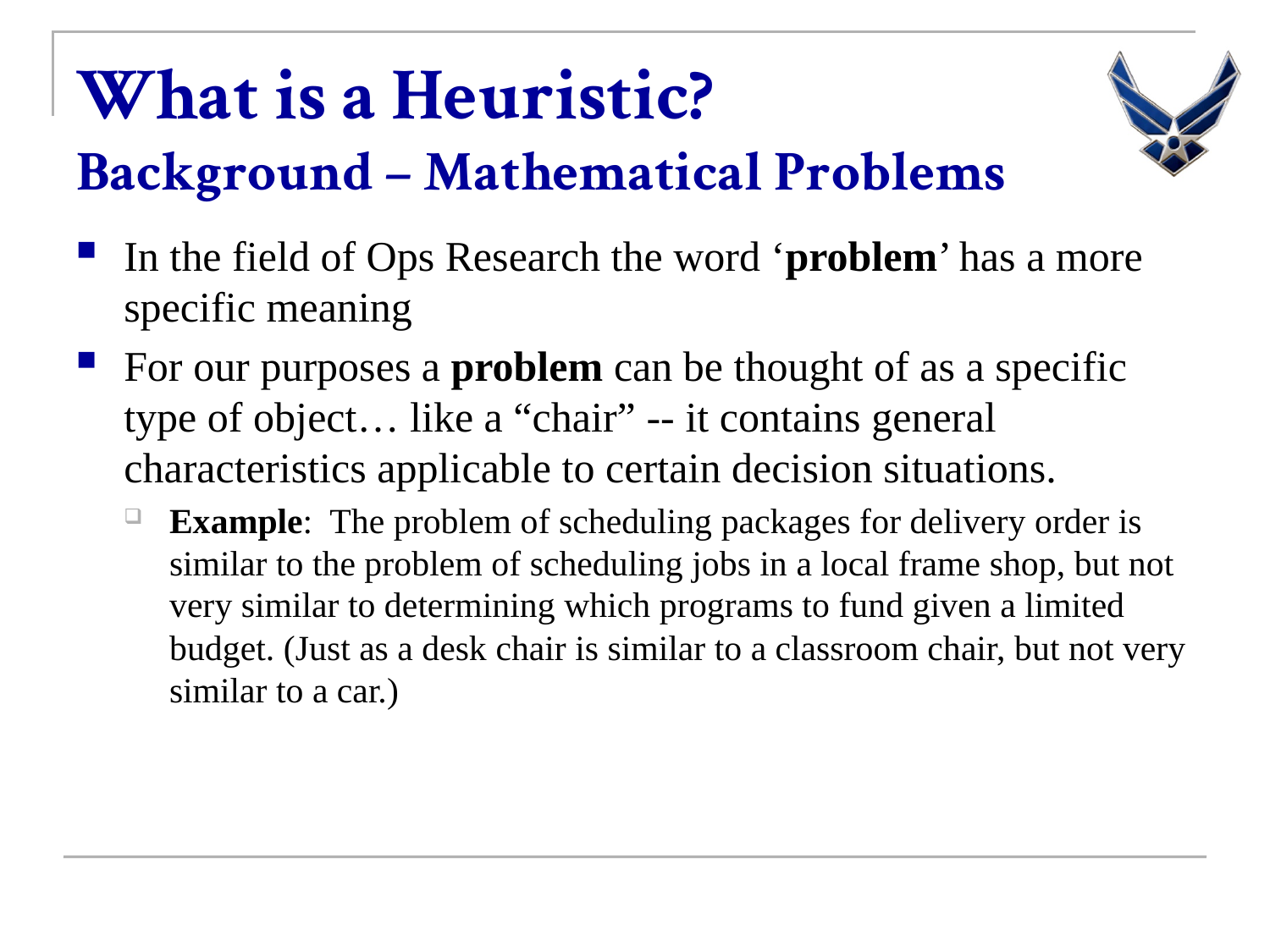

# What is a Heuristic? Background – Mathematical Problems
In the field of Ops Research the word ‘problem’ has a more specific meaning
For our purposes a problem can be thought of as a specific type of object… like a “chair” -- it contains general characteristics applicable to certain decision situations.
Example:  The problem of scheduling packages for delivery order is similar to the problem of scheduling jobs in a local frame shop, but not very similar to determining which programs to fund given a limited budget. (Just as a desk chair is similar to a classroom chair, but not very similar to a car.)